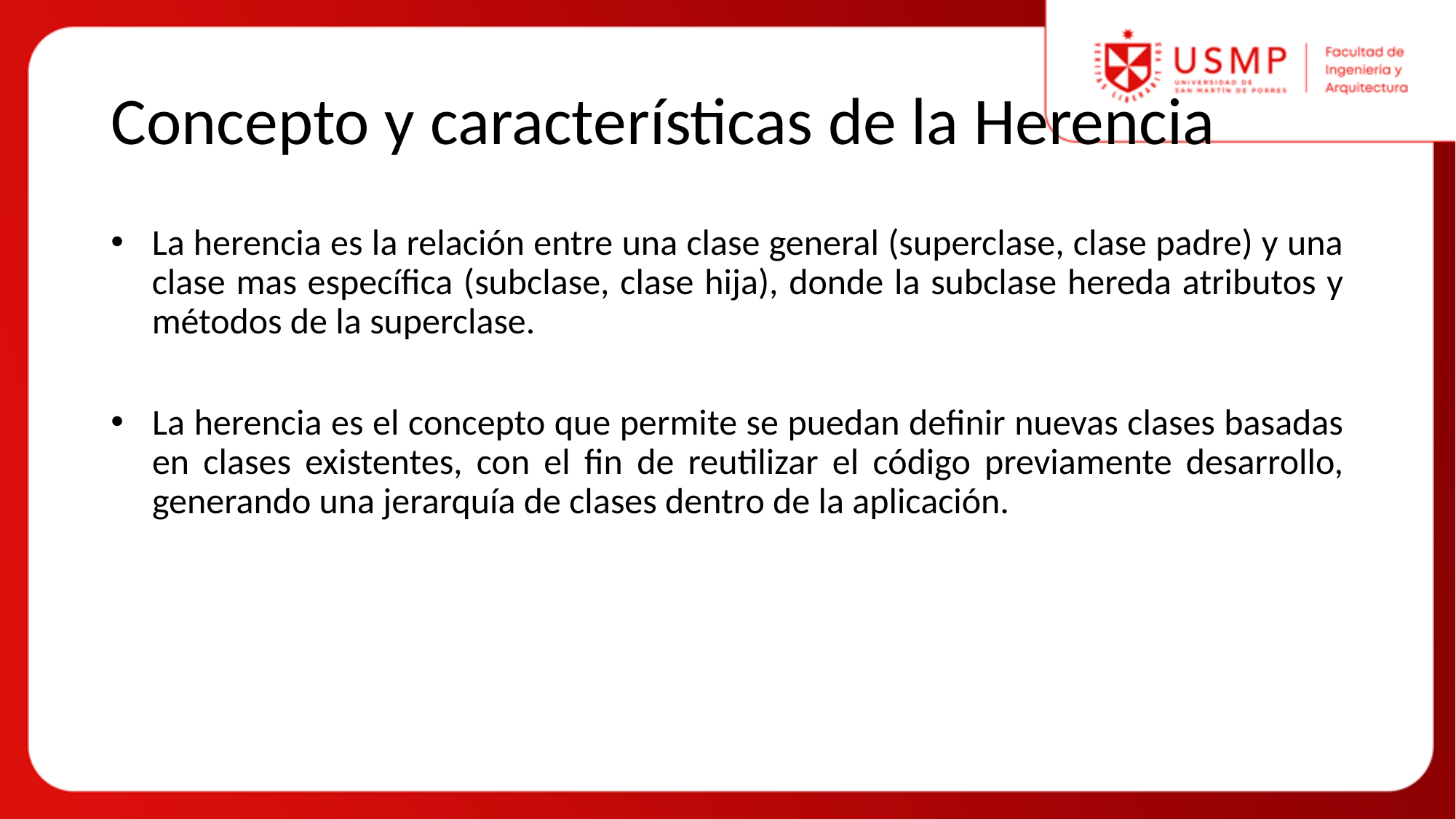

# Concepto y características de la Herencia
La herencia es la relación entre una clase general (superclase, clase padre) y una clase mas específica (subclase, clase hija), donde la subclase hereda atributos y métodos de la superclase.

La herencia es el concepto que permite se puedan definir nuevas clases basadas en clases existentes, con el fin de reutilizar el código previamente desarrollo, generando una jerarquía de clases dentro de la aplicación.